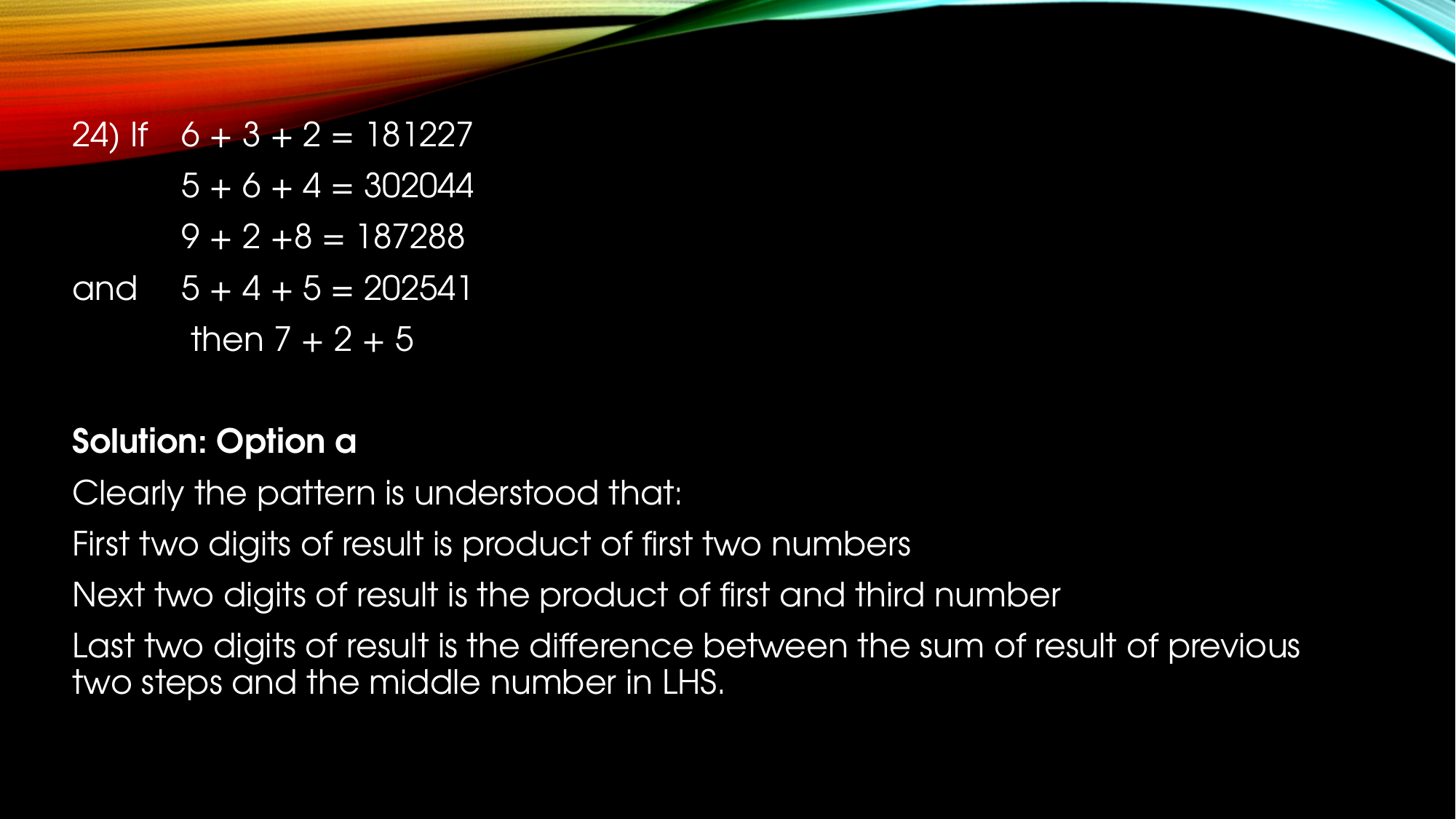

24) If 	6 + 3 + 2 = 181227
	5 + 6 + 4 = 302044
	9 + 2 +8 = 187288
and 	5 + 4 + 5 = 202541
	 then 7 + 2 + 5

Solution: Option a
Clearly the pattern is understood that:
First two digits of result is product of first two numbers
Next two digits of result is the product of first and third number
Last two digits of result is the difference between the sum of result of previous two steps and the middle number in LHS.